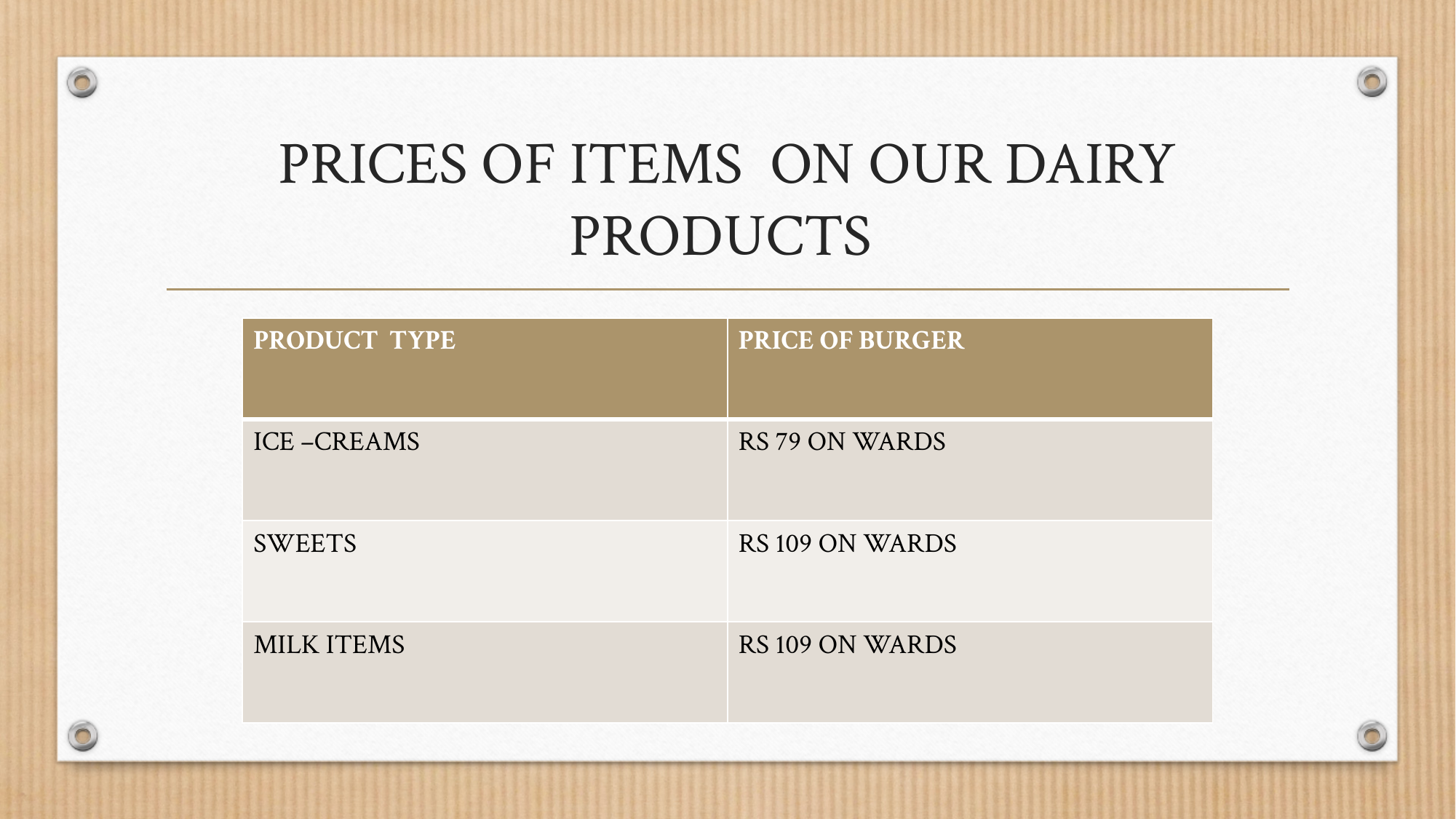

# PRICES OF ITEMS  ON OUR DAIRY PRODUCTS
| PRODUCT TYPE | PRICE OF BURGER |
| --- | --- |
| ICE –CREAMS | RS 79 ON WARDS |
| SWEETS | RS 109 ON WARDS |
| MILK ITEMS | RS 109 ON WARDS |